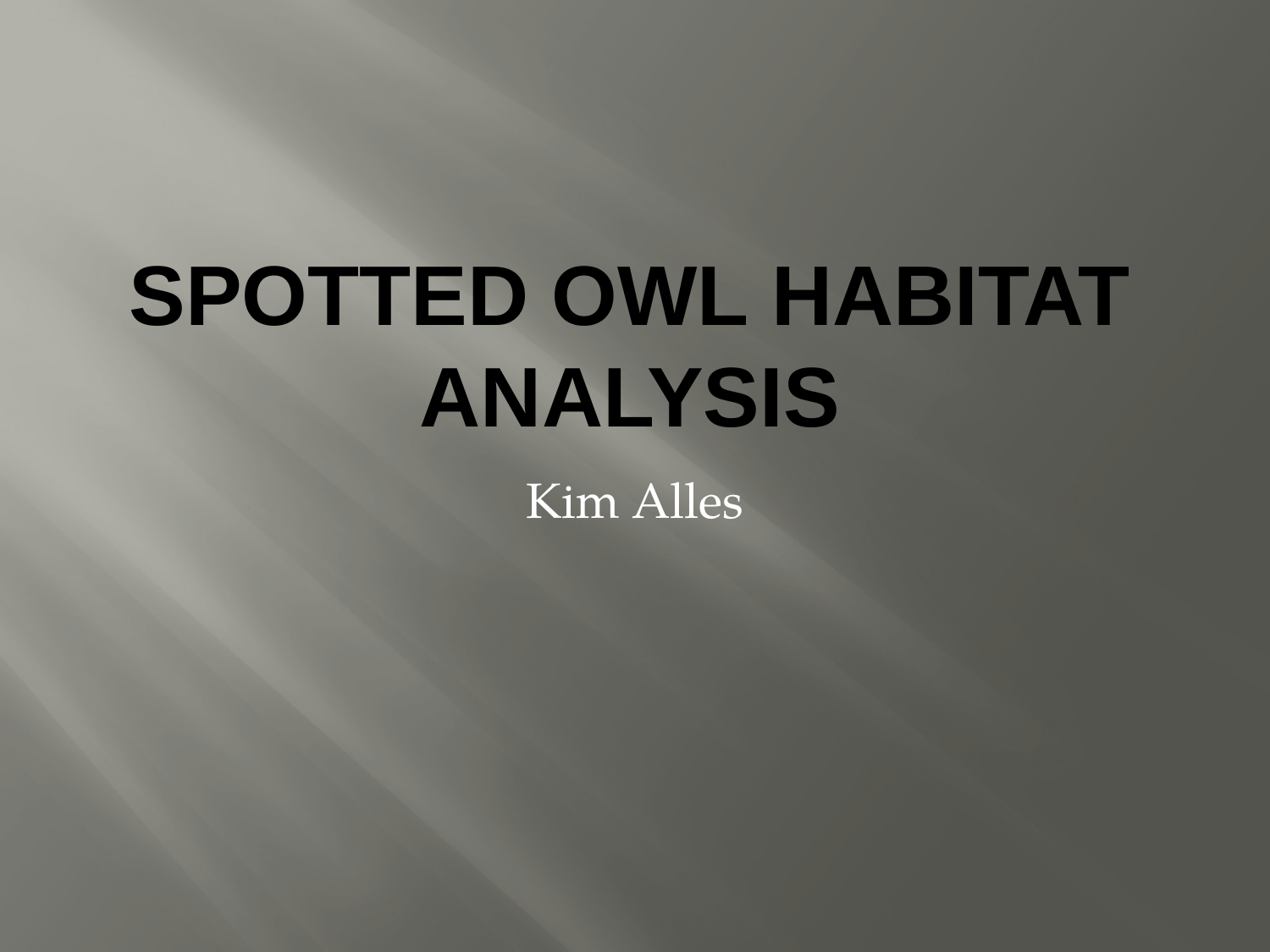

# Spotted Owl Habitat Analysis
Kim Alles